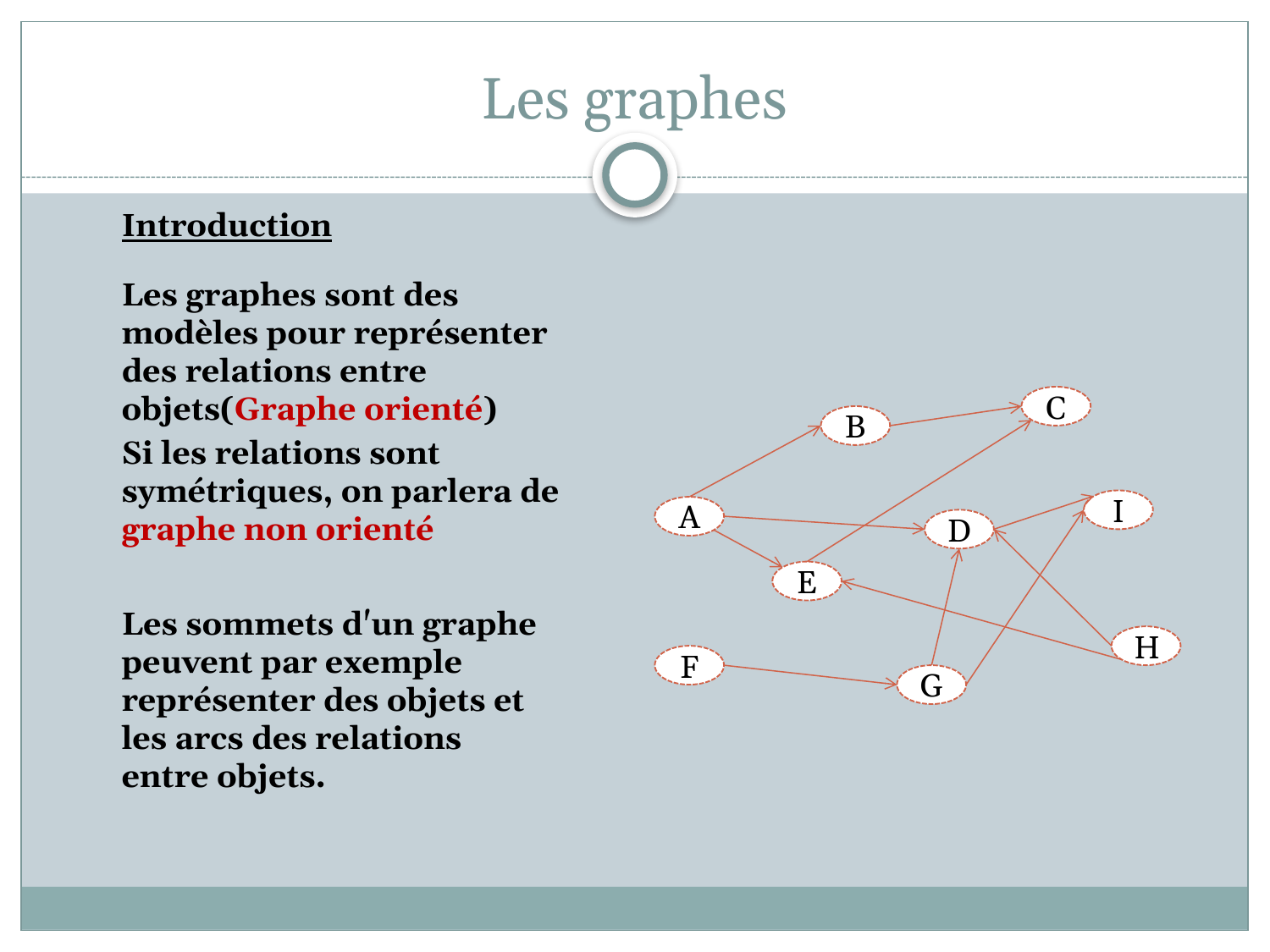

# Les graphes
Introduction
Les graphes sont des modèles pour représenter des relations entre objets(Graphe orienté)
C
B
I
A
D
E
H
F
G
Si les relations sont symétriques, on parlera de graphe non orienté
Les sommets d'un graphe peuvent par exemple représenter des objets et les arcs des relations entre objets.